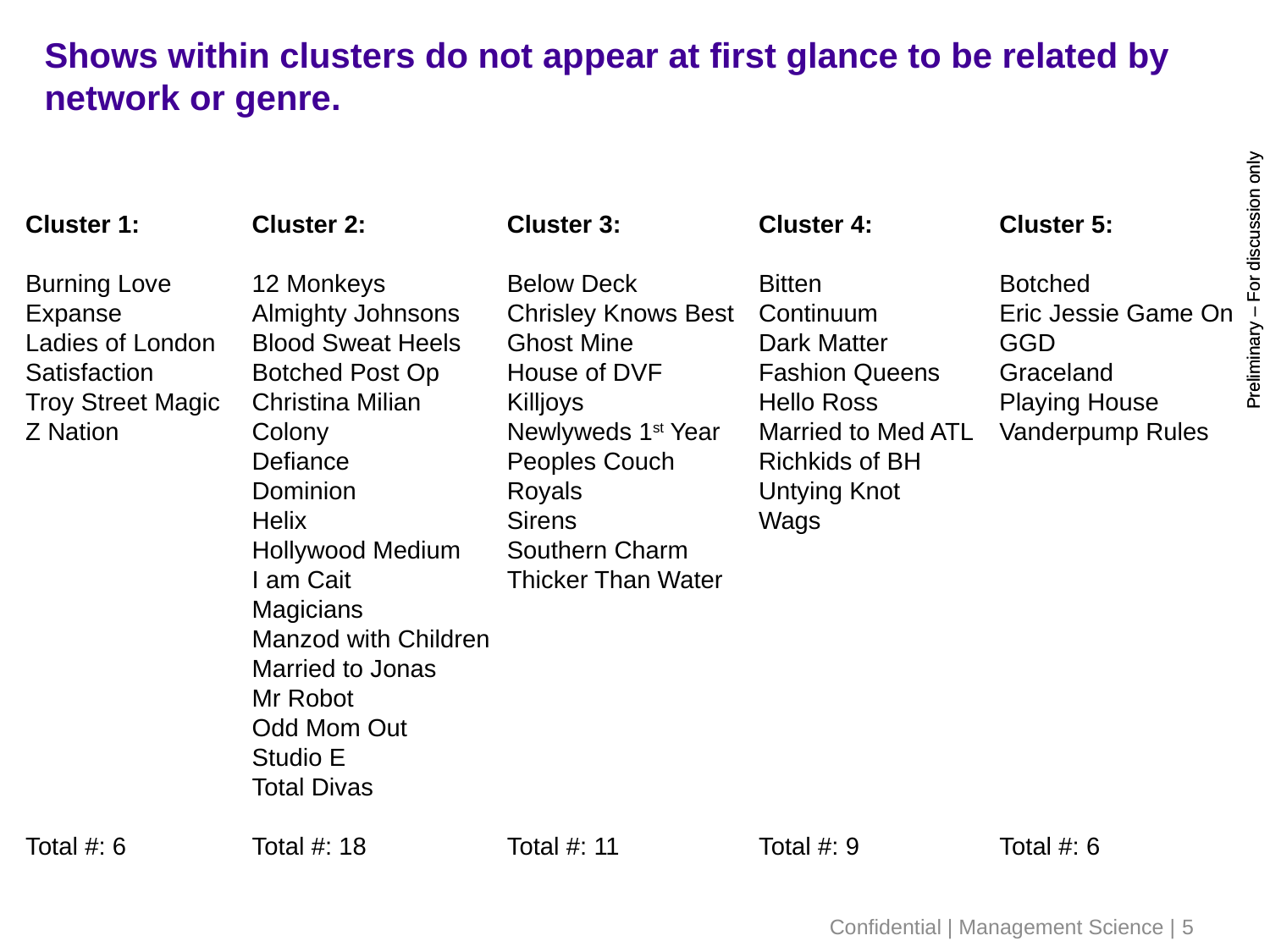

# Shows within clusters do not appear at first glance to be related by network or genre.
Cluster 1:

Burning Love
Expanse
Ladies of London
Satisfaction
Troy Street Magic
Z Nation

Total #: 6
Cluster 2:

12 Monkeys
Almighty Johnsons
Blood Sweat Heels
Botched Post Op
Christina Milian
Colony
Defiance
Dominion
Helix
Hollywood Medium
I am Cait
Magicians
Manzod with Children
Married to Jonas
Mr Robot
Odd Mom Out
Studio E
Total Divas

Total #: 18
Cluster 3:

Below Deck
Chrisley Knows Best
Ghost Mine
House of DVF
Killjoys
Newlyweds 1st Year
Peoples Couch
Royals
Sirens
Southern Charm
Thicker Than Water

Total #: 11
Cluster 4:

Bitten
Continuum
Dark Matter
Fashion Queens
Hello Ross
Married to Med ATL
Richkids of BH
Untying Knot
Wags

Total #: 9
Cluster 5:

Botched
Eric Jessie Game On
GGD
Graceland
Playing House
Vanderpump Rules

Total #: 6
Confidential | Management Science | 5